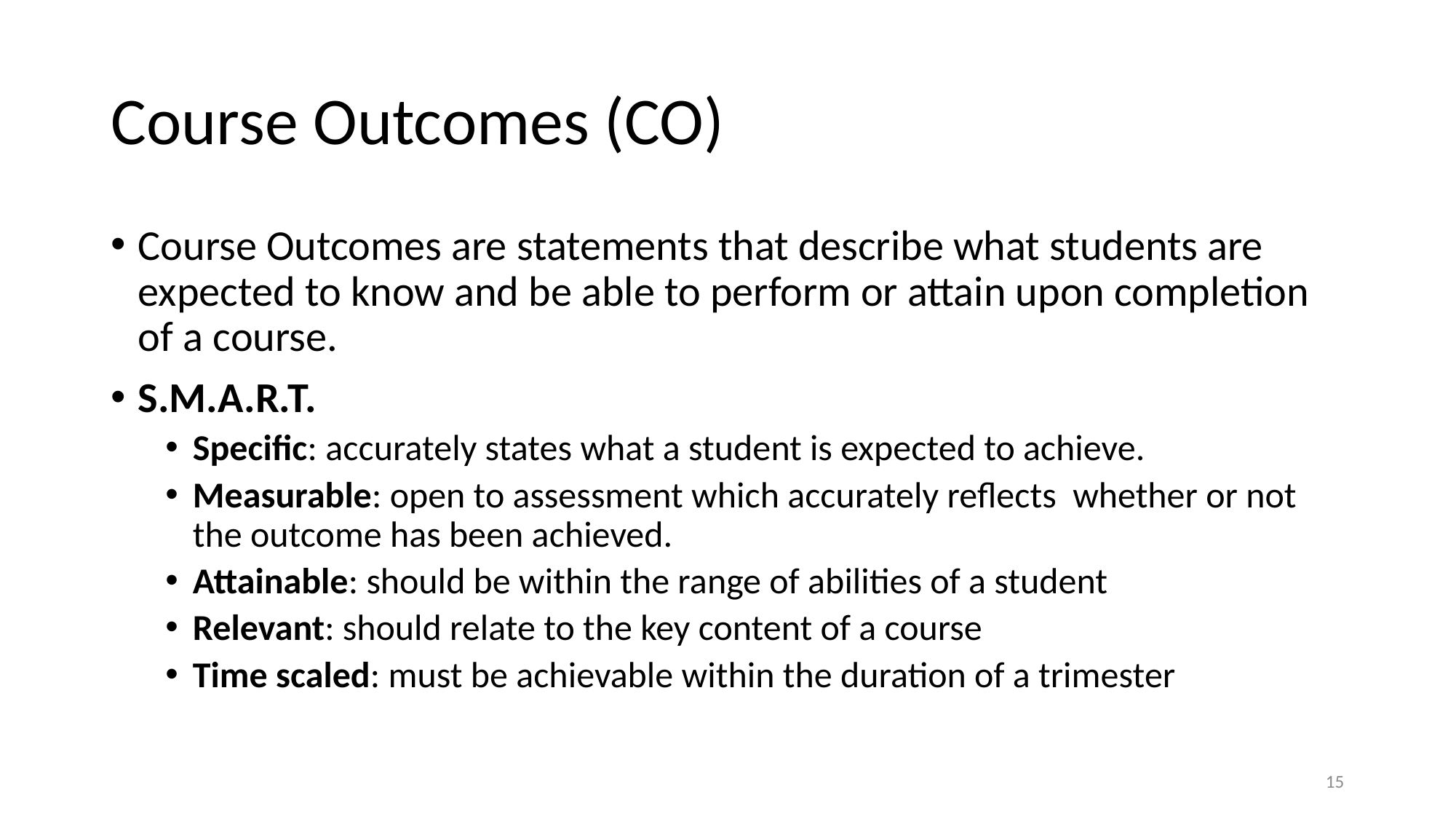

# Course Outcomes (CO)
Course Outcomes are statements that describe what students are expected to know and be able to perform or attain upon completion of a course.
S.M.A.R.T.
Specific: accurately states what a student is expected to achieve.
Measurable: open to assessment which accurately reflects  whether or not the outcome has been achieved.
Attainable: should be within the range of abilities of a student
Relevant: should relate to the key content of a course
Time scaled: must be achievable within the duration of a trimester
15